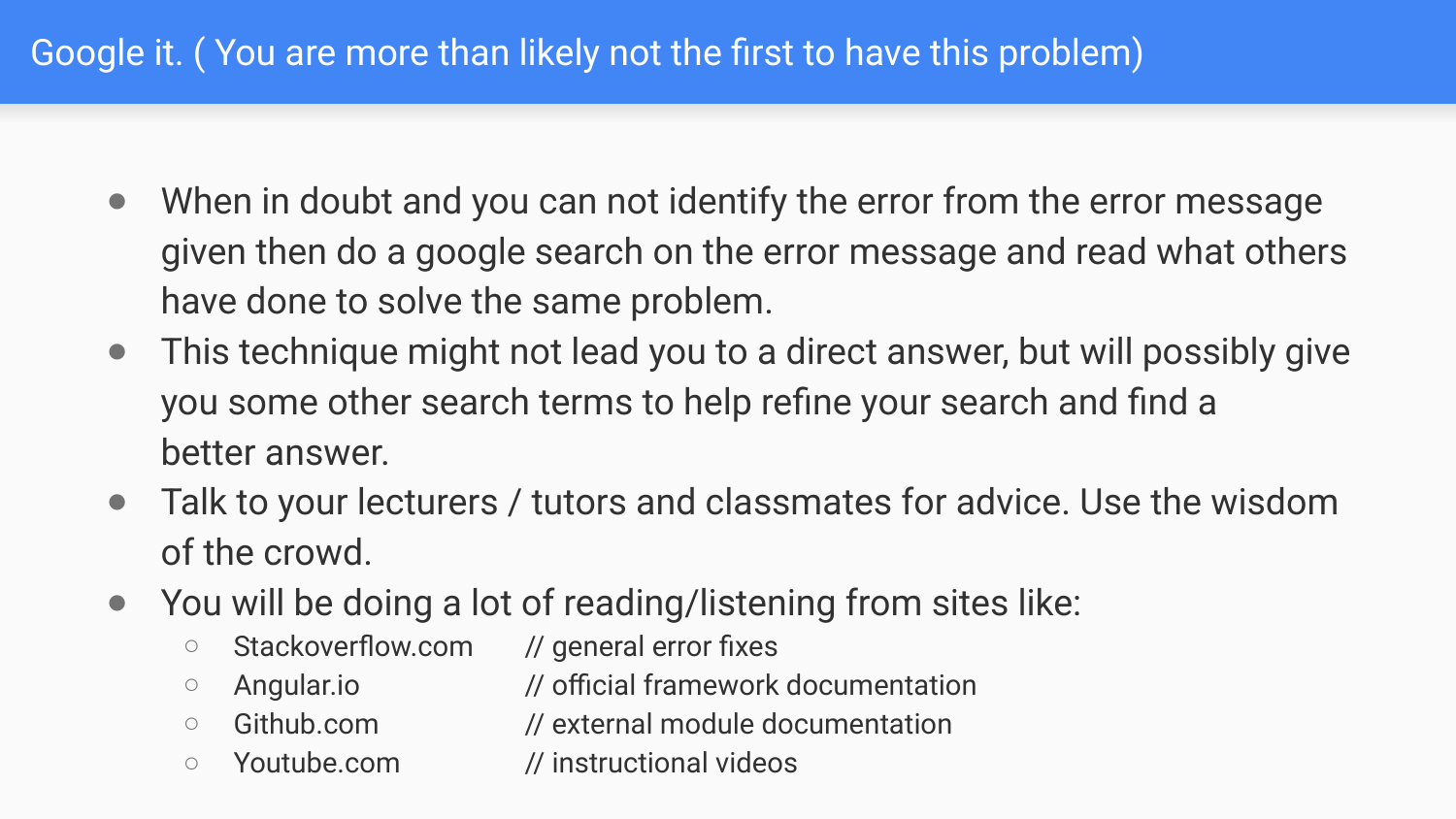

# Google it. ( You are more than likely not the first to have this problem)
When in doubt and you can not identify the error from the error message given then do a google search on the error message and read what others have done to solve the same problem.
This technique might not lead you to a direct answer, but will possibly give you some other search terms to help refine your search and find a better answer.
Talk to your lecturers / tutors and classmates for advice. Use the wisdom of the crowd.
You will be doing a lot of reading/listening from sites like:
Stackoverflow.com  	// general error fixes
Angular.io  		// official framework documentation
Github.com	// external module documentation
Youtube.com	// instructional videos